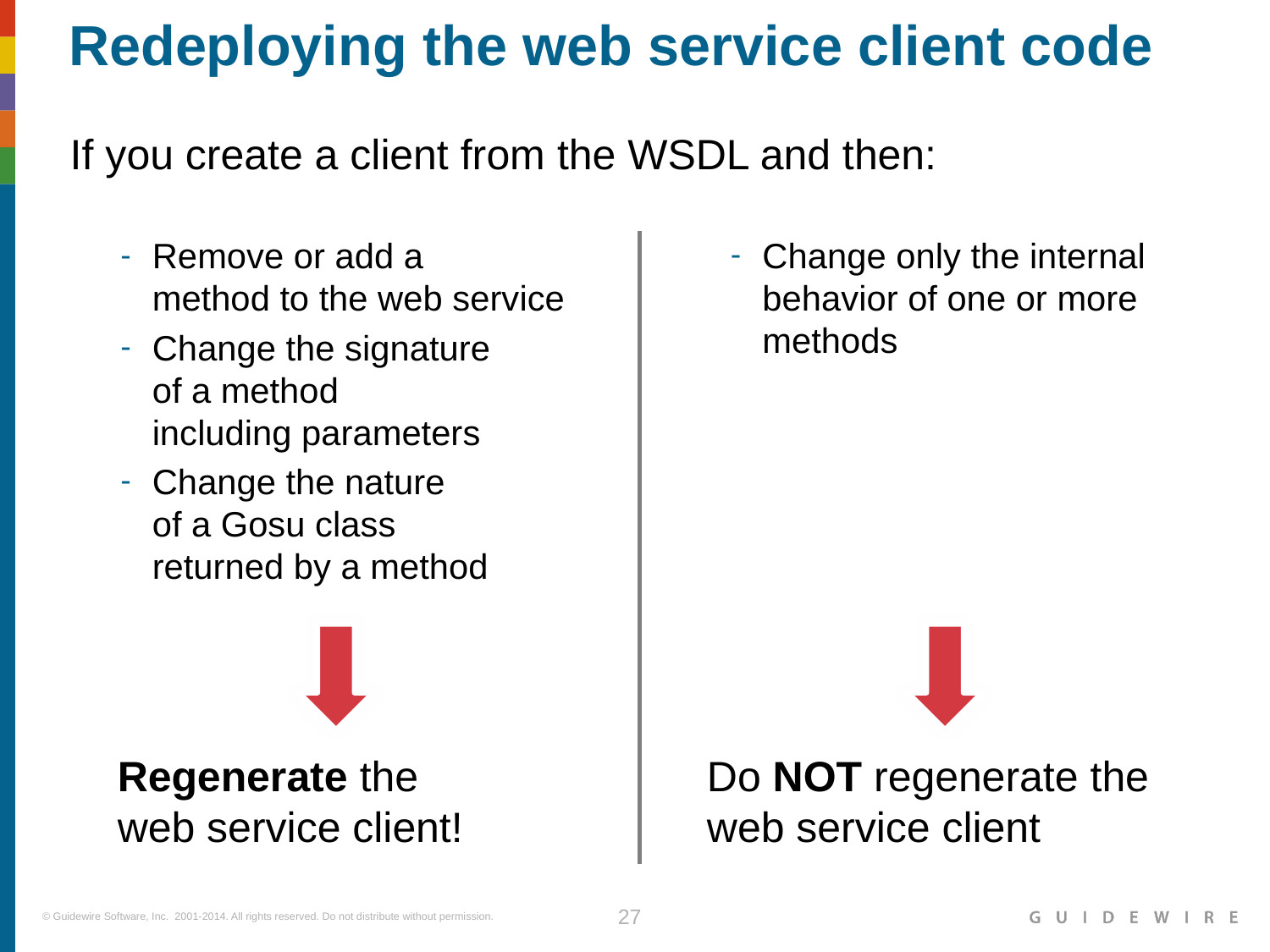

# Redeploying the web service client code
If you create a client from the WSDL and then:
Remove or add a
method to the web service
Change the signature
of a method
including parameters
Change the nature
of a Gosu class
returned by a method

Change only the internal behavior of one or more methods

Regenerate the
web service client!
Do NOT regenerate the web service client